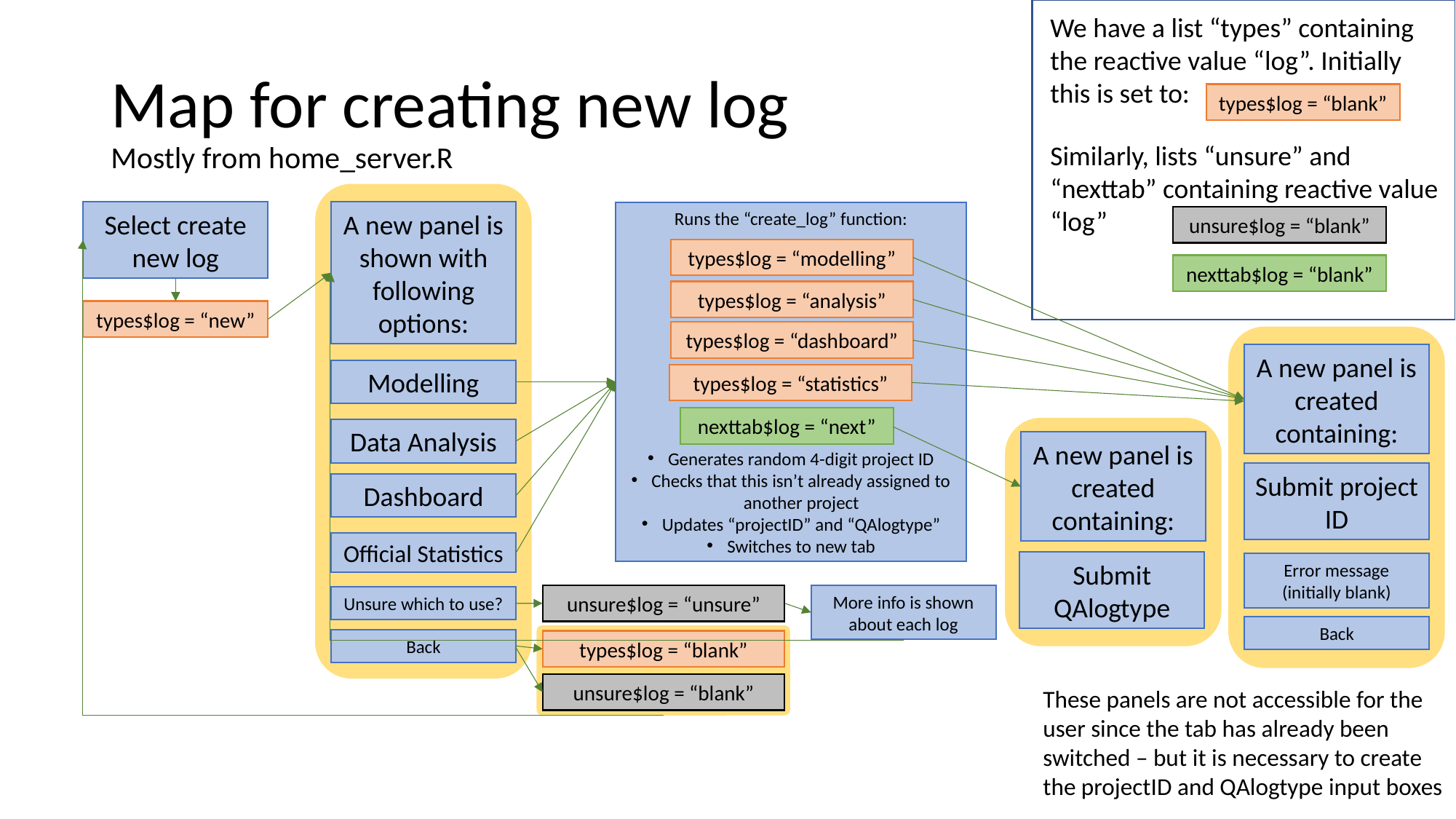

We have a list “types” containing the reactive value “log”. Initially this is set to:
# Map for creating new log Mostly from home_server.R
types$log = “blank”
Similarly, lists “unsure” and “nexttab” containing reactive value “log”

Select create new log
A new panel is shown with following options:
Runs the “create_log” function:

Generates random 4-digit project ID
Checks that this isn’t already assigned to another project
Updates “projectID” and “QAlogtype”
Switches to new tab
unsure$log = “blank”
types$log = “modelling”
nexttab$log = “blank”
types$log = “analysis”
types$log = “new”
types$log = “dashboard”

A new panel is created containing:
Modelling
types$log = “statistics”
nexttab$log = “next”

Data Analysis
A new panel is created containing:
Submit project ID
Dashboard
Official Statistics
Submit QAlogtype
Error message (initially blank)
unsure$log = “unsure”
More info is shown about each log
Unsure which to use?
Back

Back
types$log = “blank”
unsure$log = “blank”
These panels are not accessible for the user since the tab has already been switched – but it is necessary to create the projectID and QAlogtype input boxes